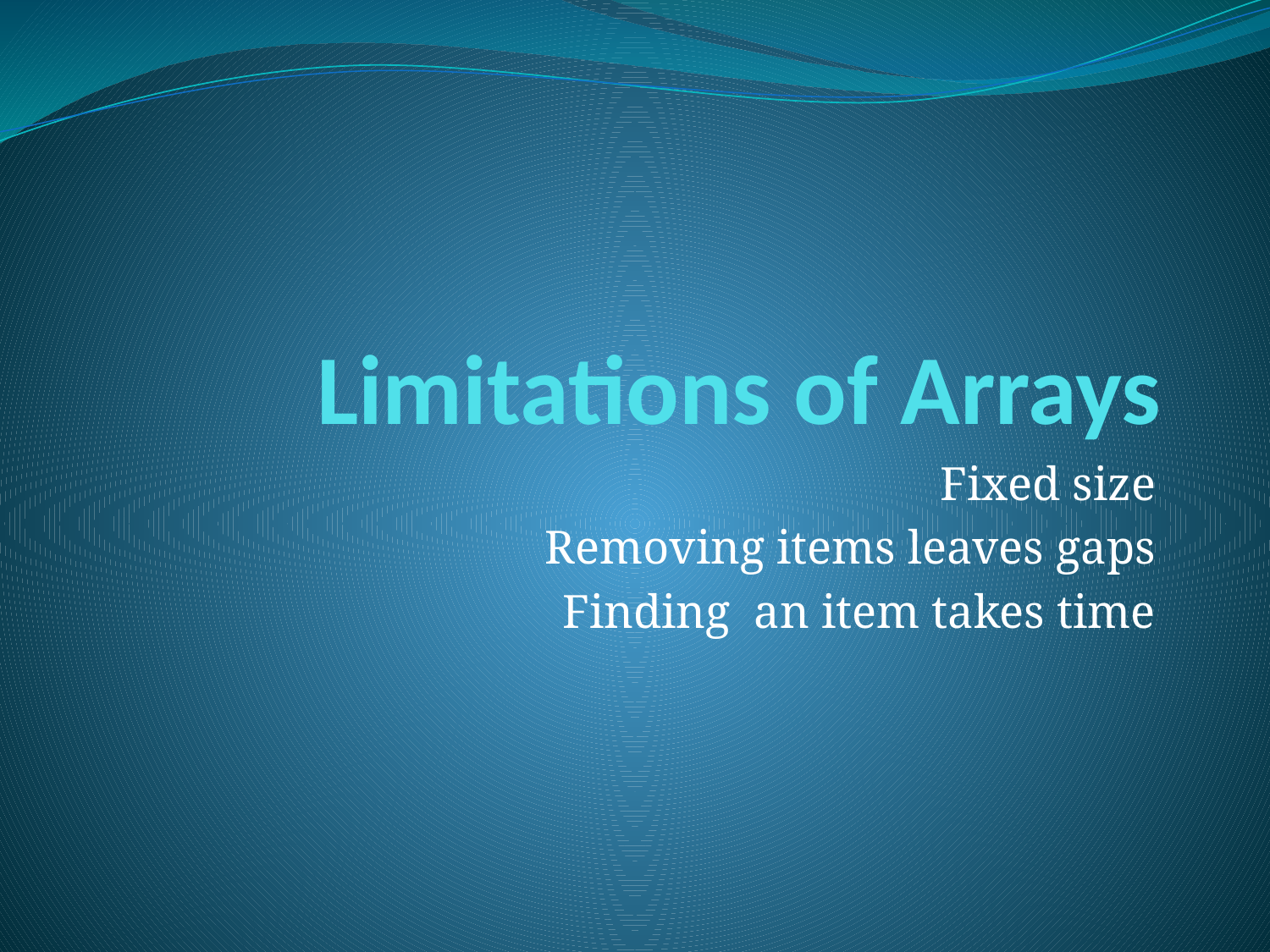

# Limitations of Arrays
Fixed size
Removing items leaves gaps
Finding  an item takes time